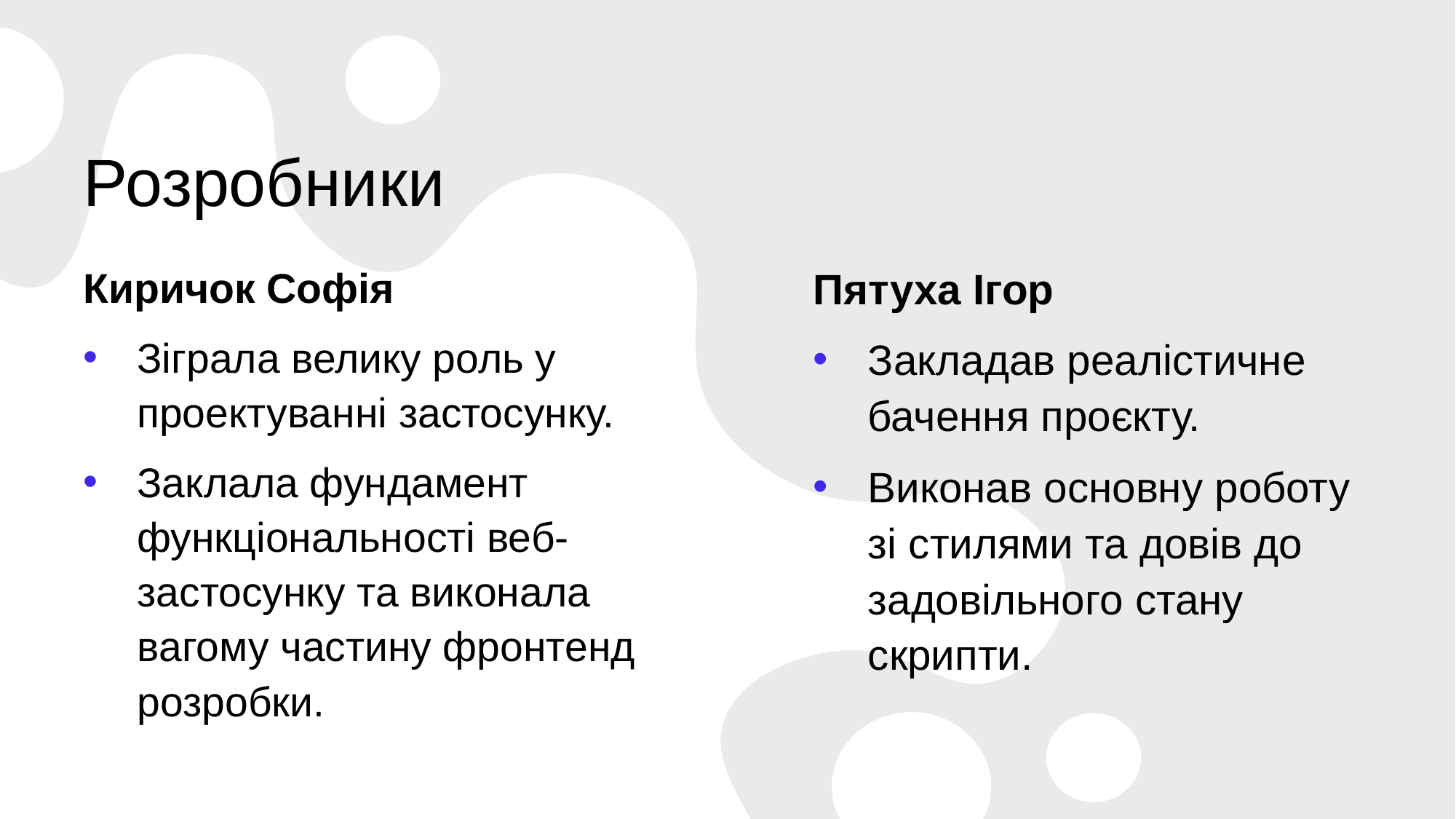

# Розробники
Киричок Софія
Зіграла велику роль у проектуванні застосунку.
Заклала фундамент функціональності веб-застосунку та виконала вагому частину фронтенд розробки.
Пятуха Ігор
Закладав реалістичне бачення проєкту.
Виконав основну роботу зі стилями та довів до задовільного стану скрипти.